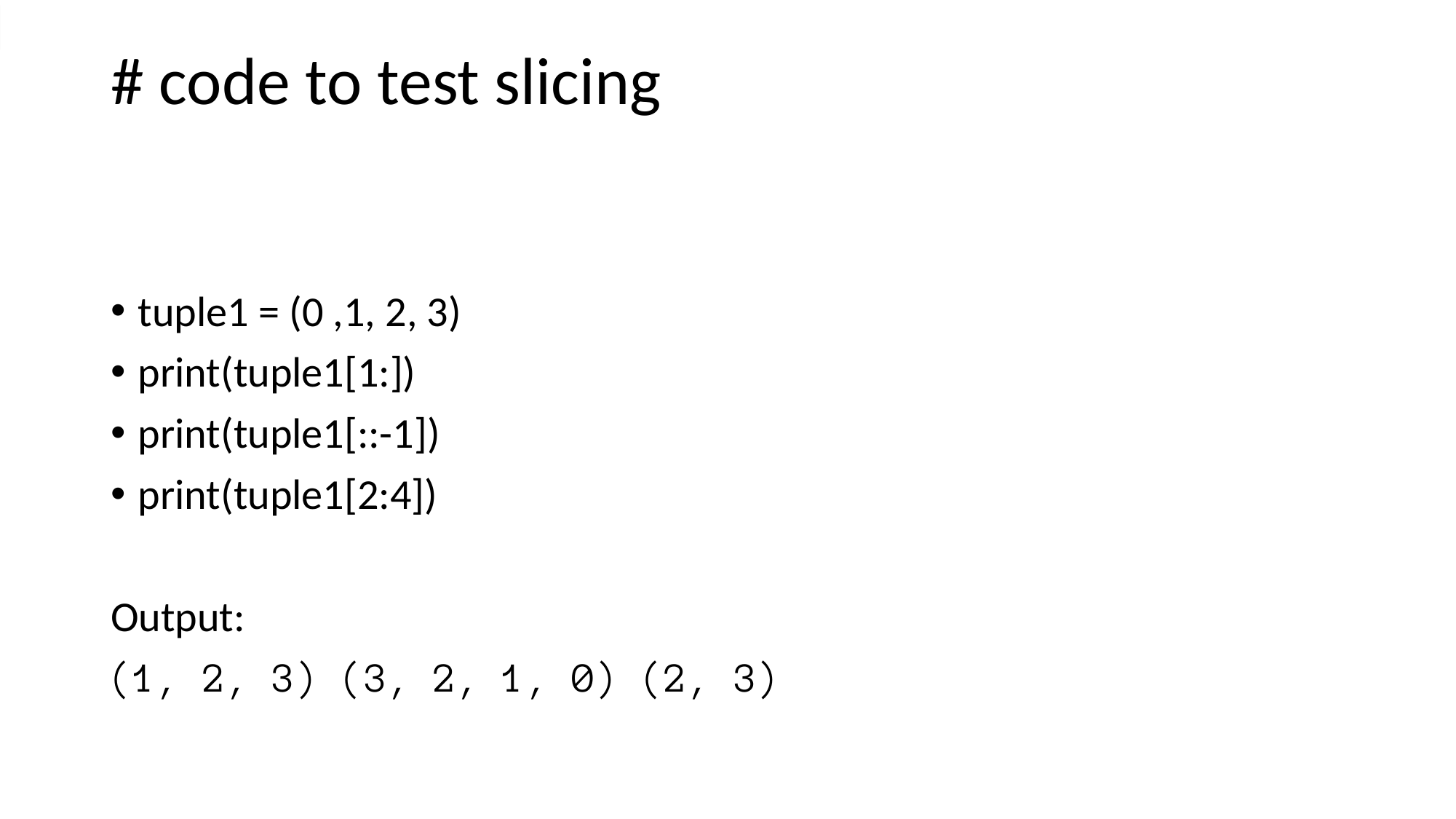

# # code to test slicing

tuple1 = (0 ,1, 2, 3)
print(tuple1[1:])
print(tuple1[::-1])
print(tuple1[2:4])

Output:
(1, 2, 3) (3, 2, 1, 0) (2, 3)